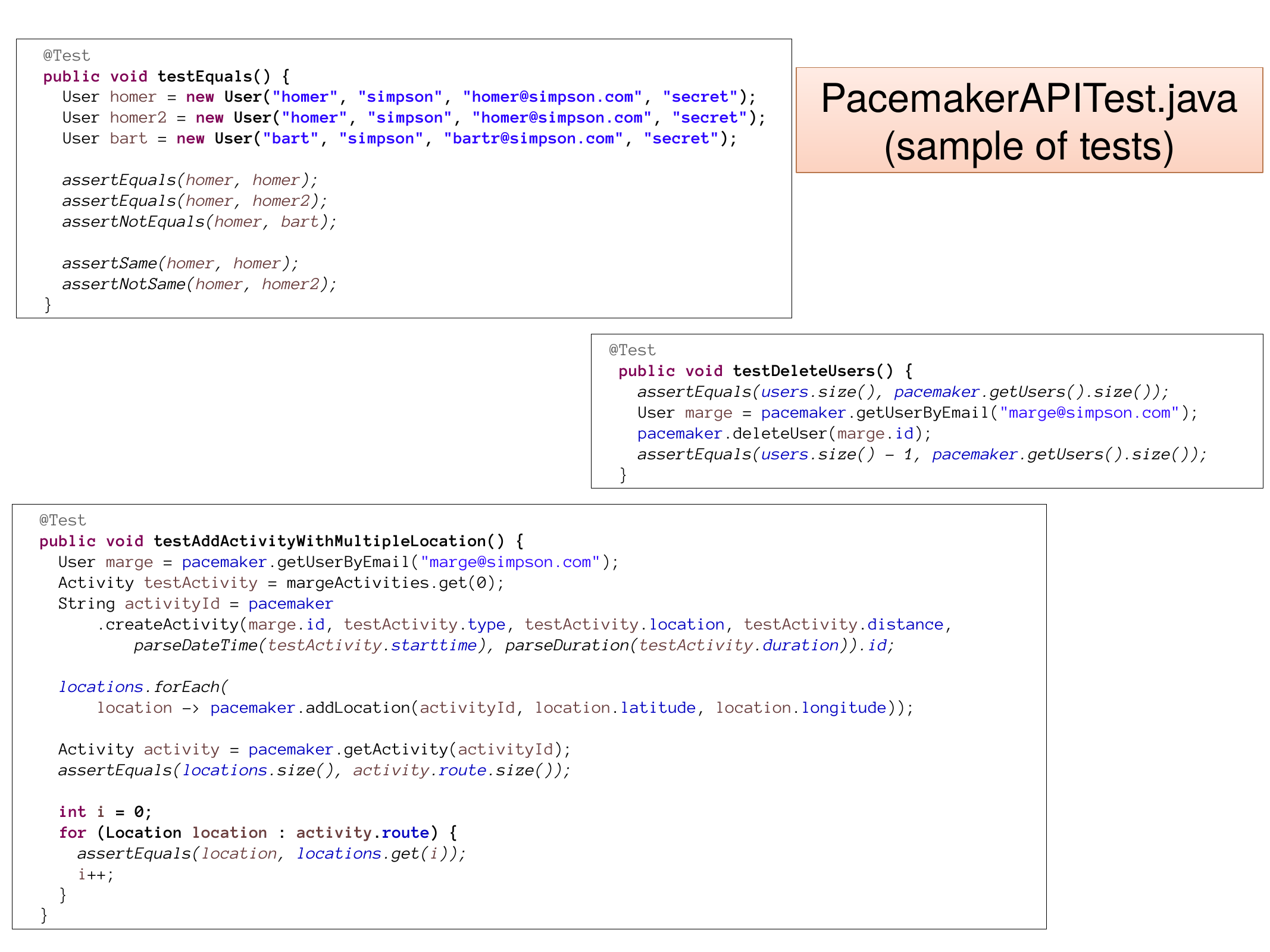

@Test
  public void testEquals() {
    User homer = new User("homer", "simpson", "homer@simpson.com", "secret");
    User homer2 = new User("homer", "simpson", "homer@simpson.com", "secret");
    User bart = new User("bart", "simpson", "bartr@simpson.com", "secret");

    assertEquals(homer, homer);
    assertEquals(homer, homer2);
    assertNotEquals(homer, bart);

    assertSame(homer, homer);
    assertNotSame(homer, homer2);
  }
PacemakerAPITest.java
(sample of tests)
 @Test
  public void testDeleteUsers() {
    assertEquals(users.size(), pacemaker.getUsers().size());
    User marge = pacemaker.getUserByEmail("marge@simpson.com");
    pacemaker.deleteUser(marge.id);
    assertEquals(users.size() - 1, pacemaker.getUsers().size());
  }
  @Test
  public void testAddActivityWithMultipleLocation() {
    User marge = pacemaker.getUserByEmail("marge@simpson.com");
    Activity testActivity = margeActivities.get(0);
    String activityId = pacemaker
        .createActivity(marge.id, testActivity.type, testActivity.location, testActivity.distance,
            parseDateTime(testActivity.starttime), parseDuration(testActivity.duration)).id;

    locations.forEach(
        location -> pacemaker.addLocation(activityId, location.latitude, location.longitude));

    Activity activity = pacemaker.getActivity(activityId);
    assertEquals(locations.size(), activity.route.size());

    int i = 0;
    for (Location location : activity.route) {
      assertEquals(location, locations.get(i));
      i++;
    }
  }